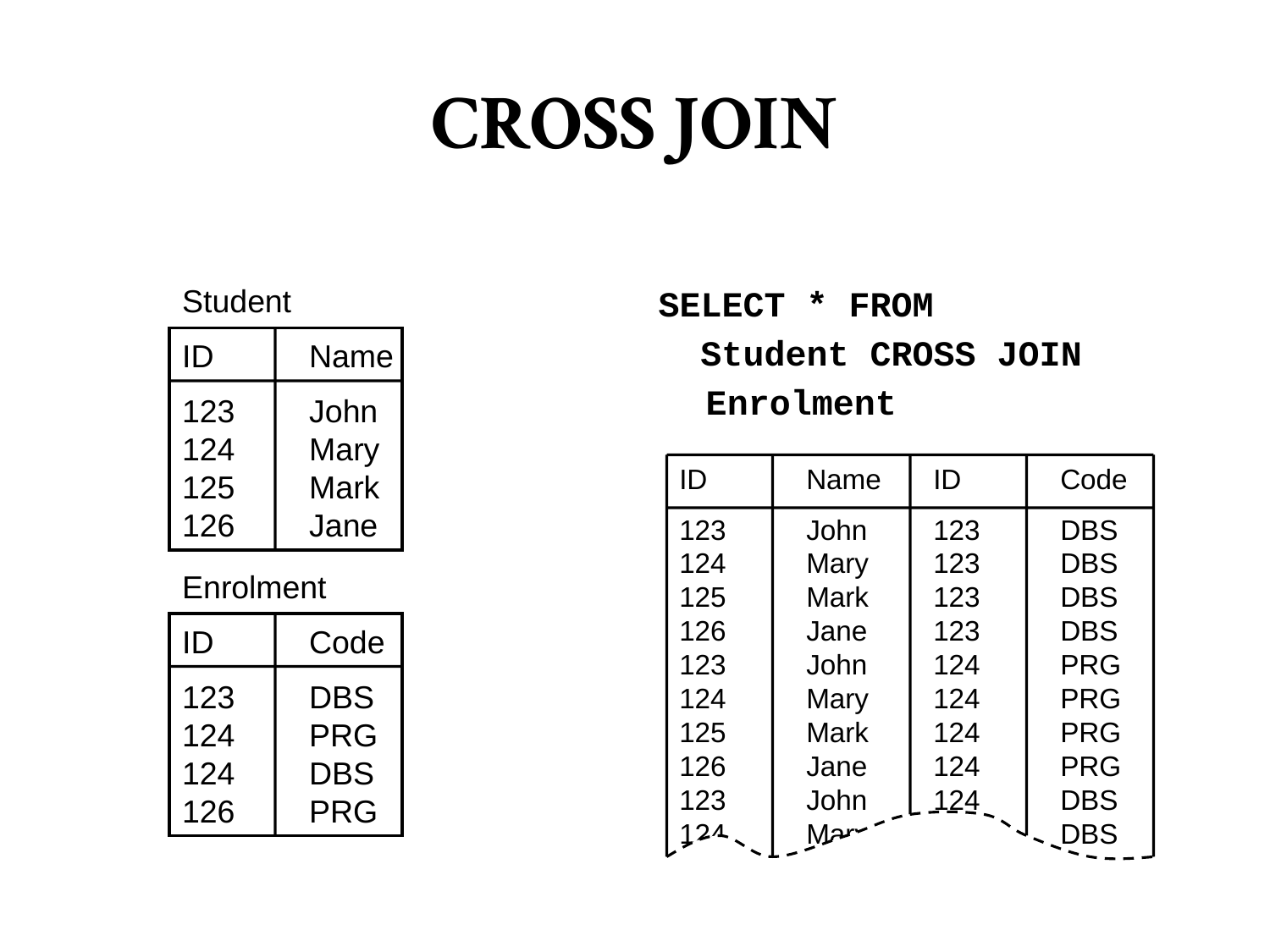

# CROSS JOIN
Student

ID	Name

123	John
124	Mary
125	Mark
126	Jane

SELECT * FROM
  Student CROSS JOIN
 	Enrolment
ID	Name	ID	Code

123	John	123	DBS
124	Mary	123	DBS
125	Mark	123	DBS
126	Jane	123	DBS
123	John	124	PRG
124	Mary	124	PRG
125	Mark	124	PRG
126	Jane	124	PRG
123	John	124	DBS
124	Mary	124	DBS

Enrolment

ID	Code

123	DBS
124	PRG
124	DBS
126	PRG